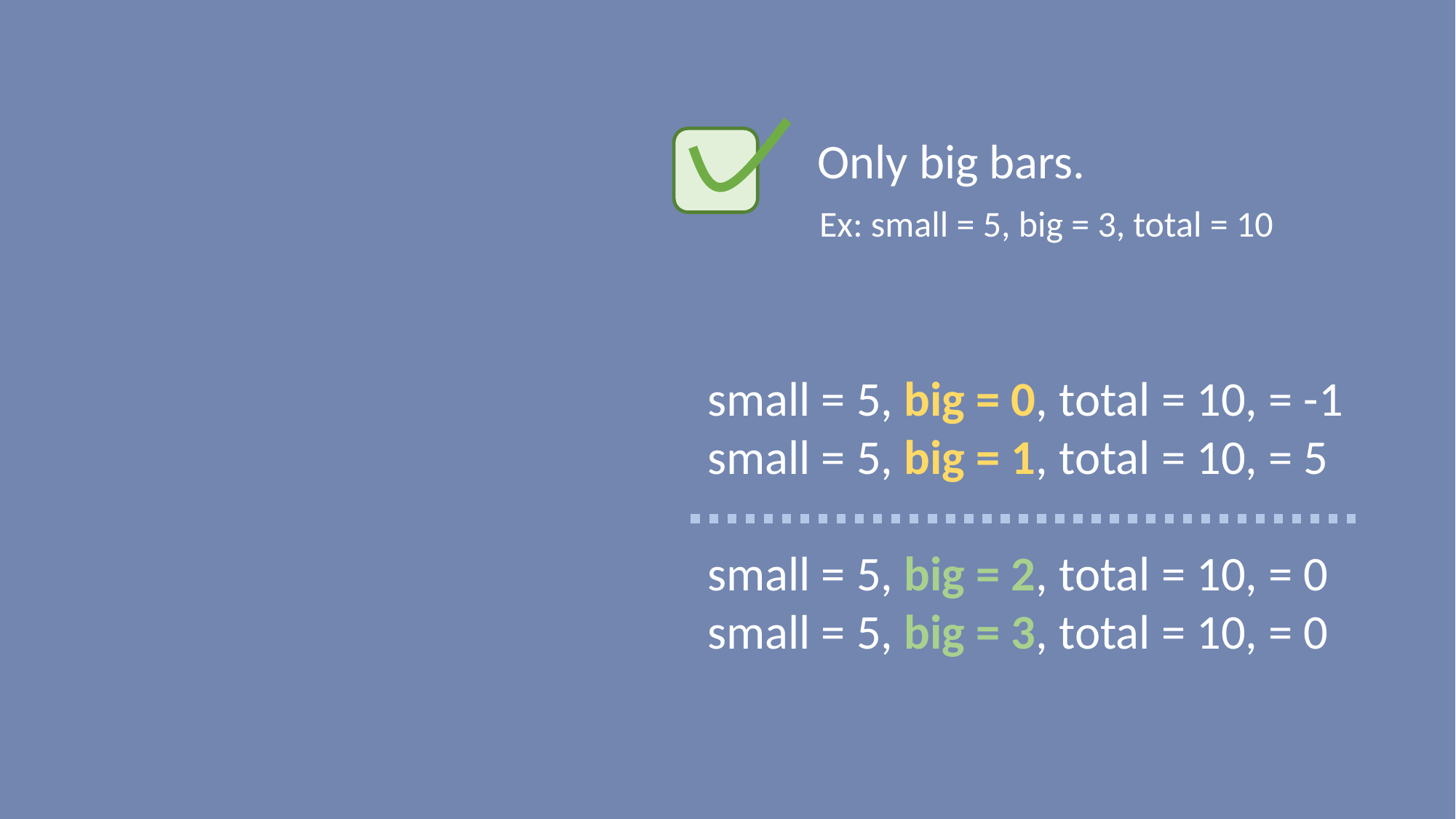

Only big bars.

Ex: small = 5, big = 3, total = 10
small = 5, big = 0, total = 10, = -1
small = 5, big = 1, total = 10, = 5

small = 5, big = 2, total = 10, = 0
small = 5, big = 3, total = 10, = 0